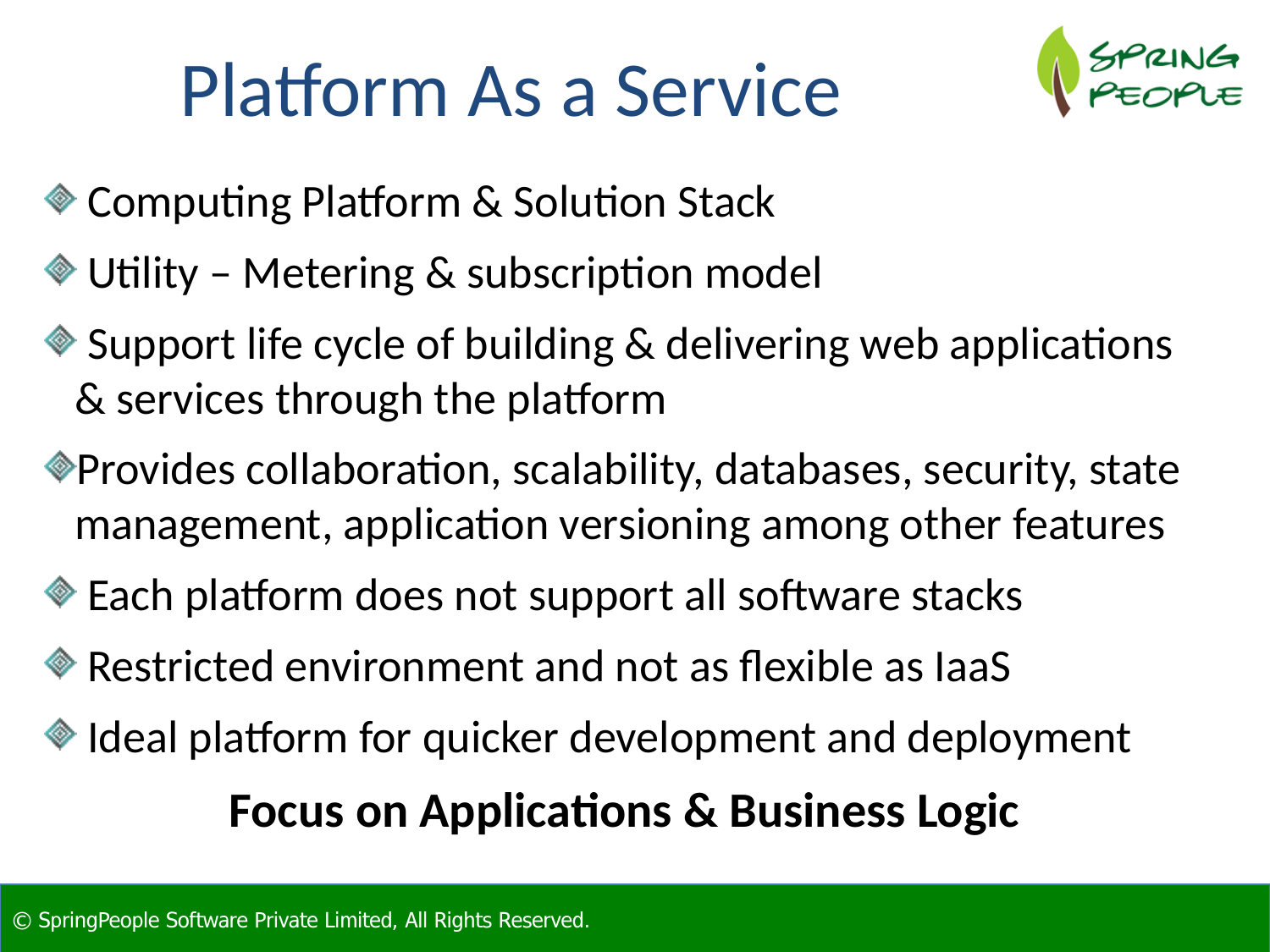

Platform As a Service
 Computing Platform & Solution Stack
 Utility – Metering & subscription model
 Support life cycle of building & delivering web applications & services through the platform
Provides collaboration, scalability, databases, security, state management, application versioning among other features
 Each platform does not support all software stacks
 Restricted environment and not as flexible as IaaS
 Ideal platform for quicker development and deployment
Focus on Applications & Business Logic